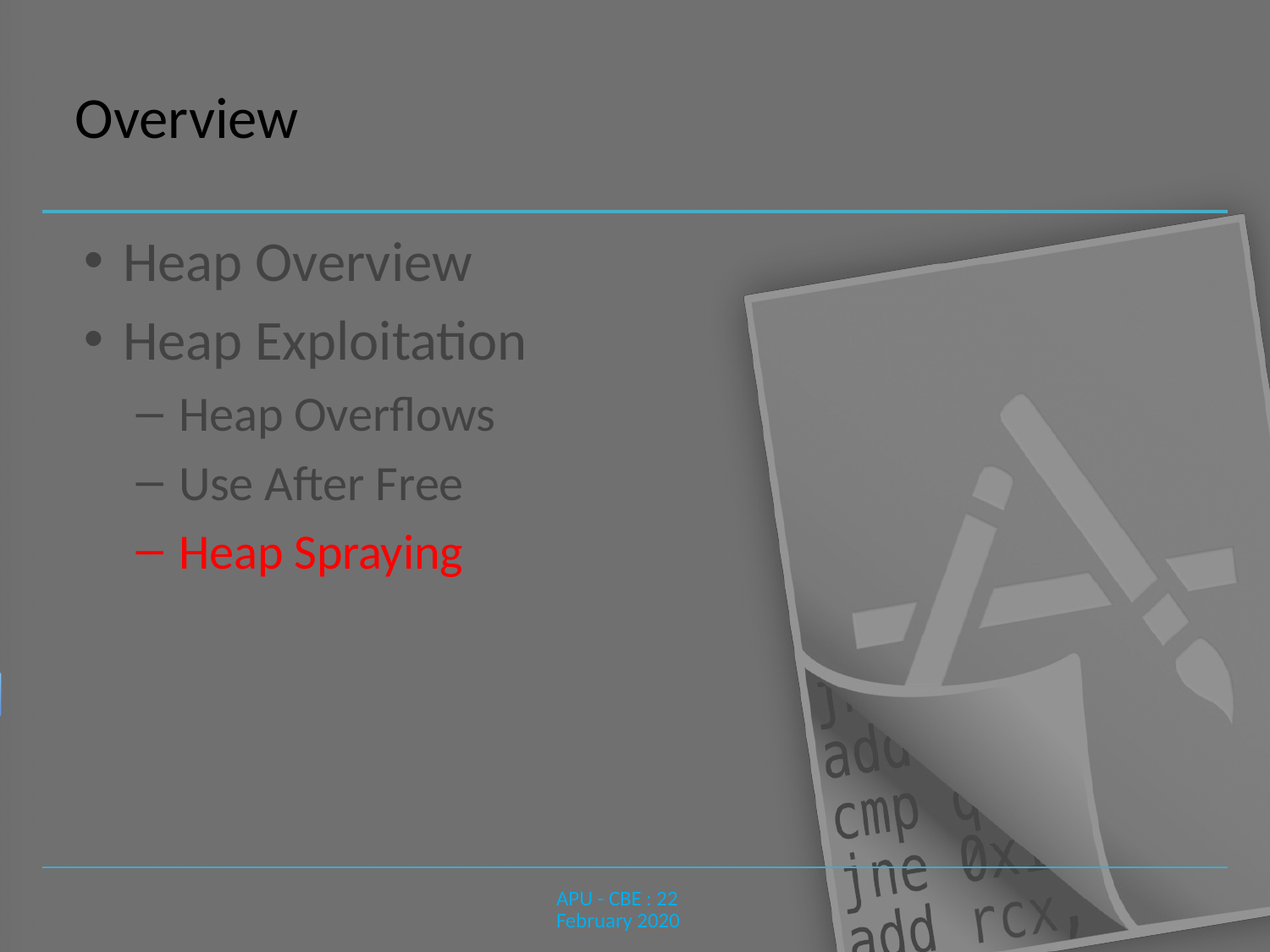

# Overview

Heap Overview
Heap Exploitation
Heap Overflows
Use After Free
Heap Spraying

APU - CBE : 22 February 2020